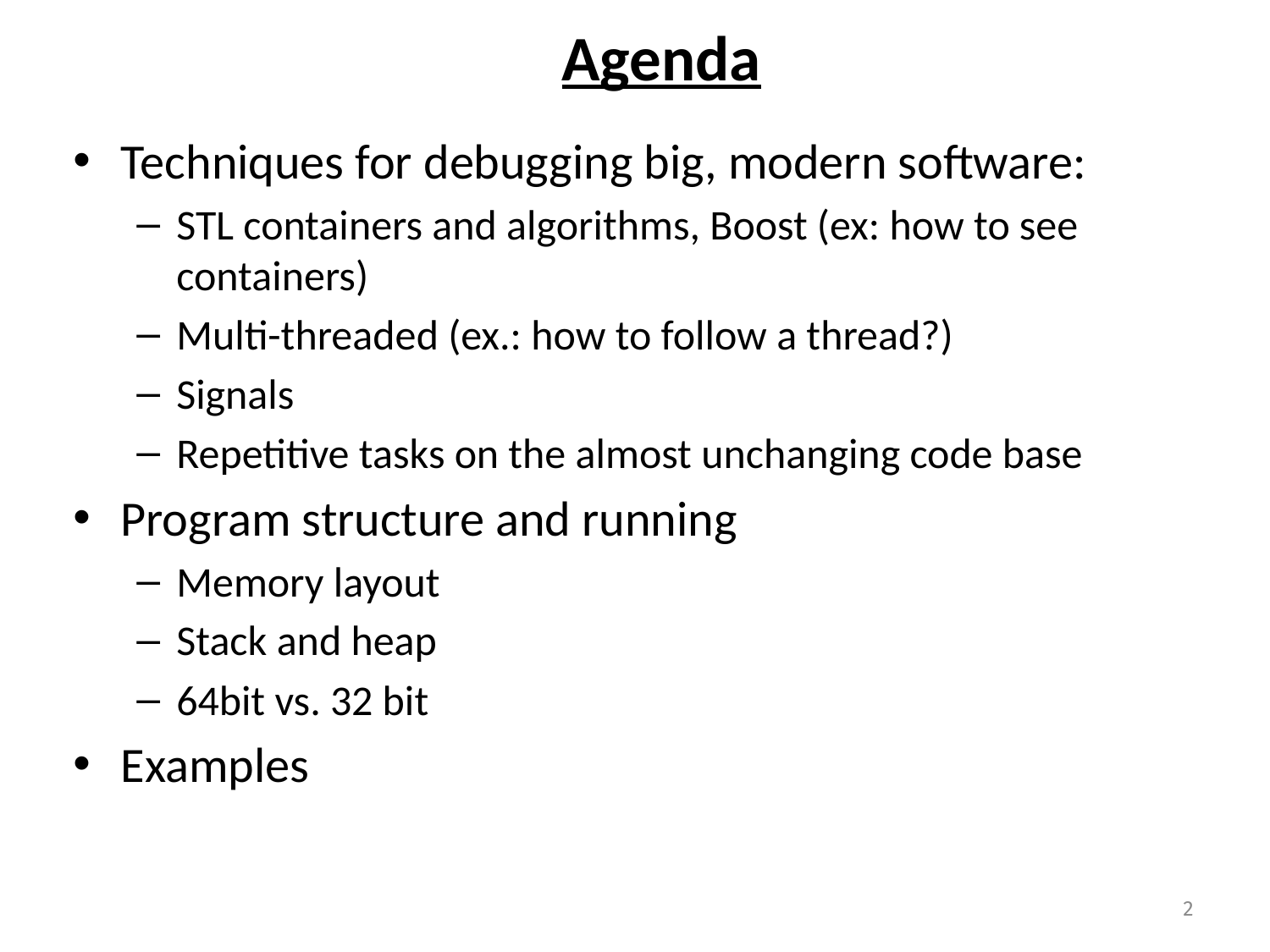

# Agenda
Techniques for debugging big, modern software:
STL containers and algorithms, Boost (ex: how to see containers)
Multi-threaded (ex.: how to follow a thread?)
Signals
Repetitive tasks on the almost unchanging code base
Program structure and running
Memory layout
Stack and heap
64bit vs. 32 bit
Examples

2